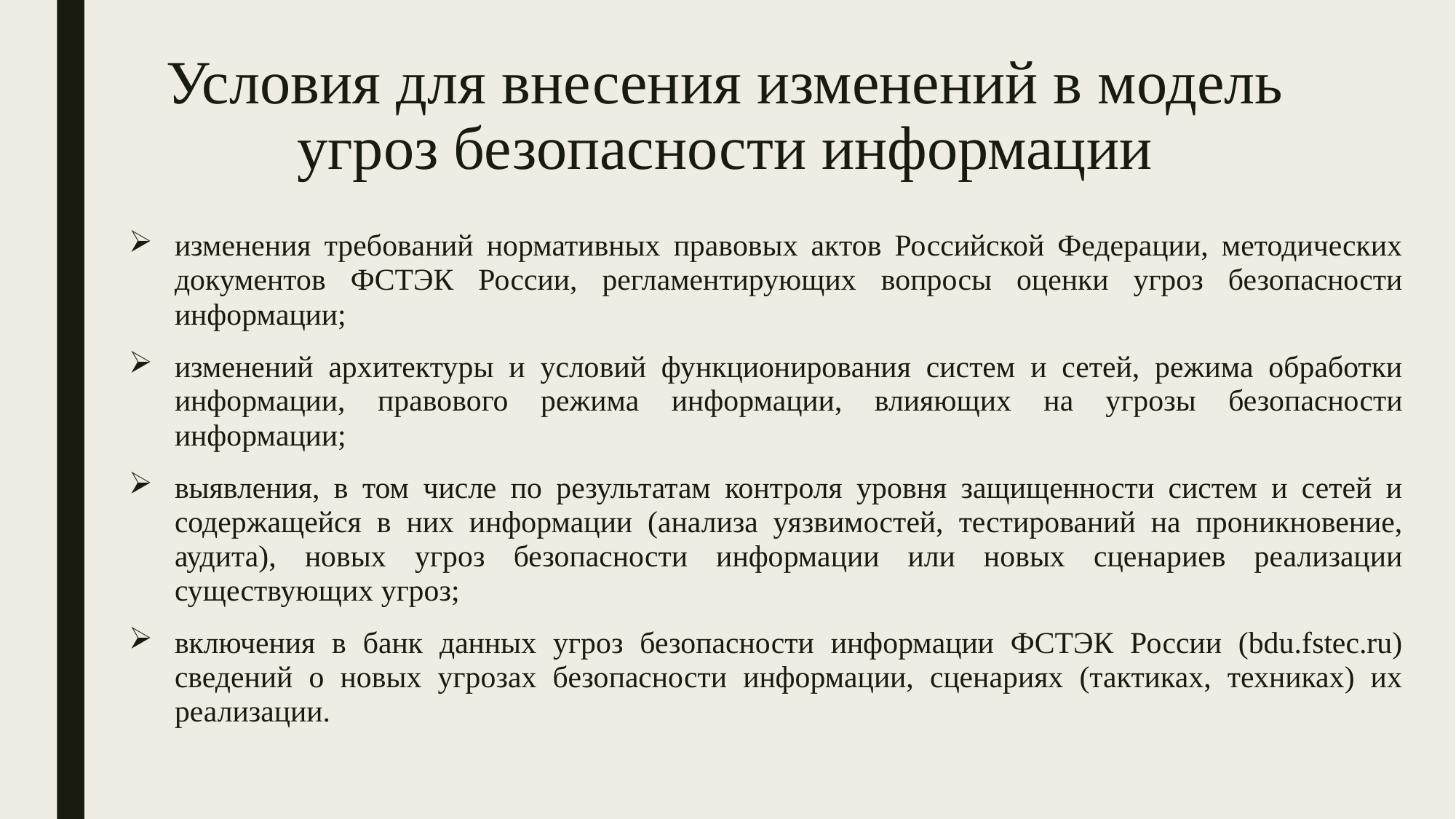

# Условия для внесения изменений в модель угроз безопасности информации
изменения требований нормативных правовых актов Российской Федерации, методических документов ФСТЭК России, регламентирующих вопросы оценки угроз безопасности информации;
изменений архитектуры и условий функционирования систем и сетей, режима обработки информации, правового режима информации, влияющих на угрозы безопасности информации;
выявления, в том числе по результатам контроля уровня защищенности систем и сетей и содержащейся в них информации (анализа уязвимостей, тестирований на проникновение, аудита), новых угроз безопасности информации или новых сценариев реализации существующих угроз;
включения в банк данных угроз безопасности информации ФСТЭК России (bdu.fstec.ru) сведений о новых угрозах безопасности информации, сценариях (тактиках, техниках) их реализации.